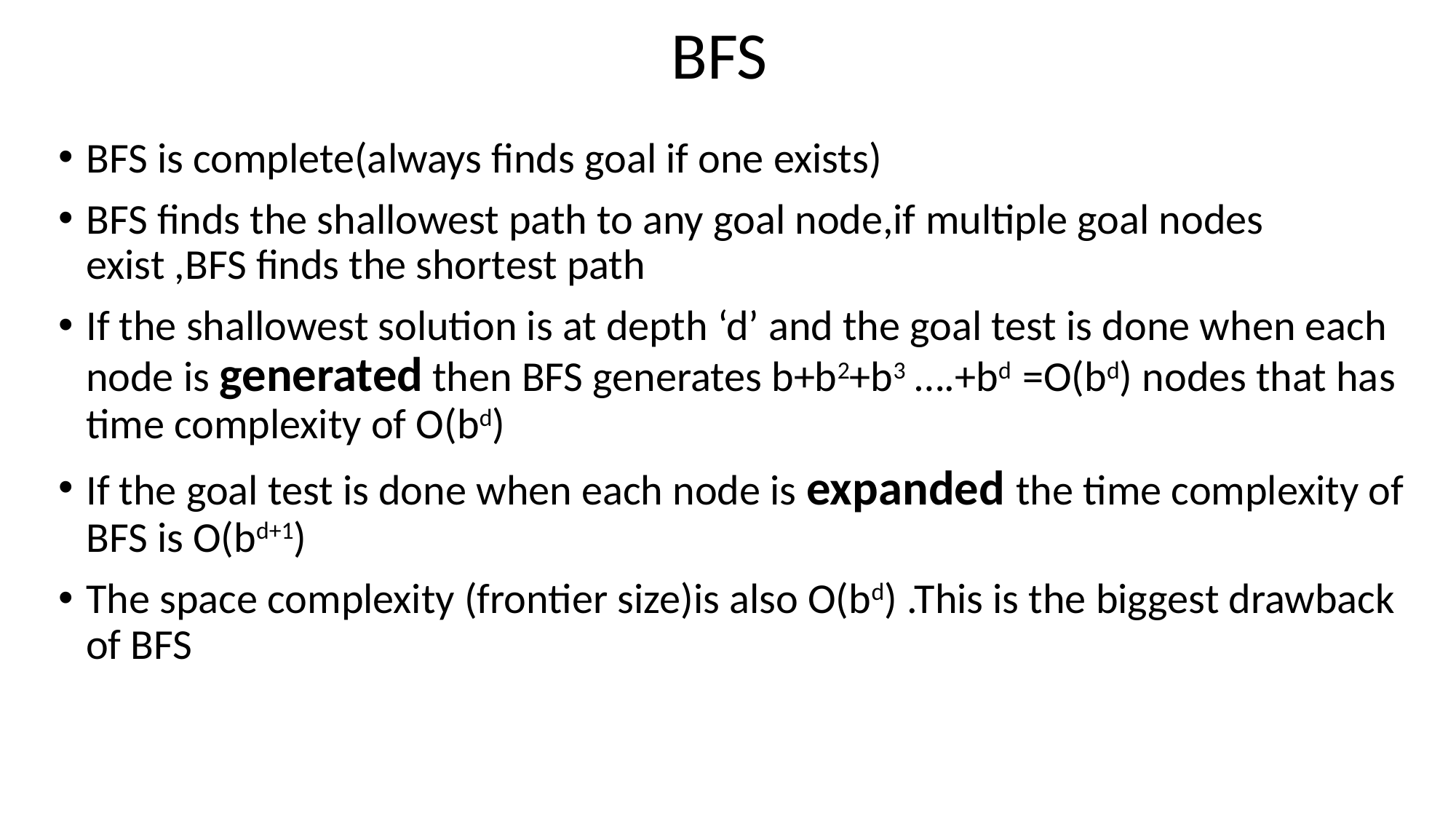

# BFS
BFS is complete(always finds goal if one exists)
BFS finds the shallowest path to any goal node,if multiple goal nodes exist ,BFS finds the shortest path
If the shallowest solution is at depth ‘d’ and the goal test is done when each node is generated then BFS generates b+b2+b3 ….+bd  =O(bd) nodes that has time complexity of O(bd)
If the goal test is done when each node is expanded the time complexity of BFS is O(bd+1)
The space complexity (frontier size)is also O(bd) .This is the biggest drawback of BFS